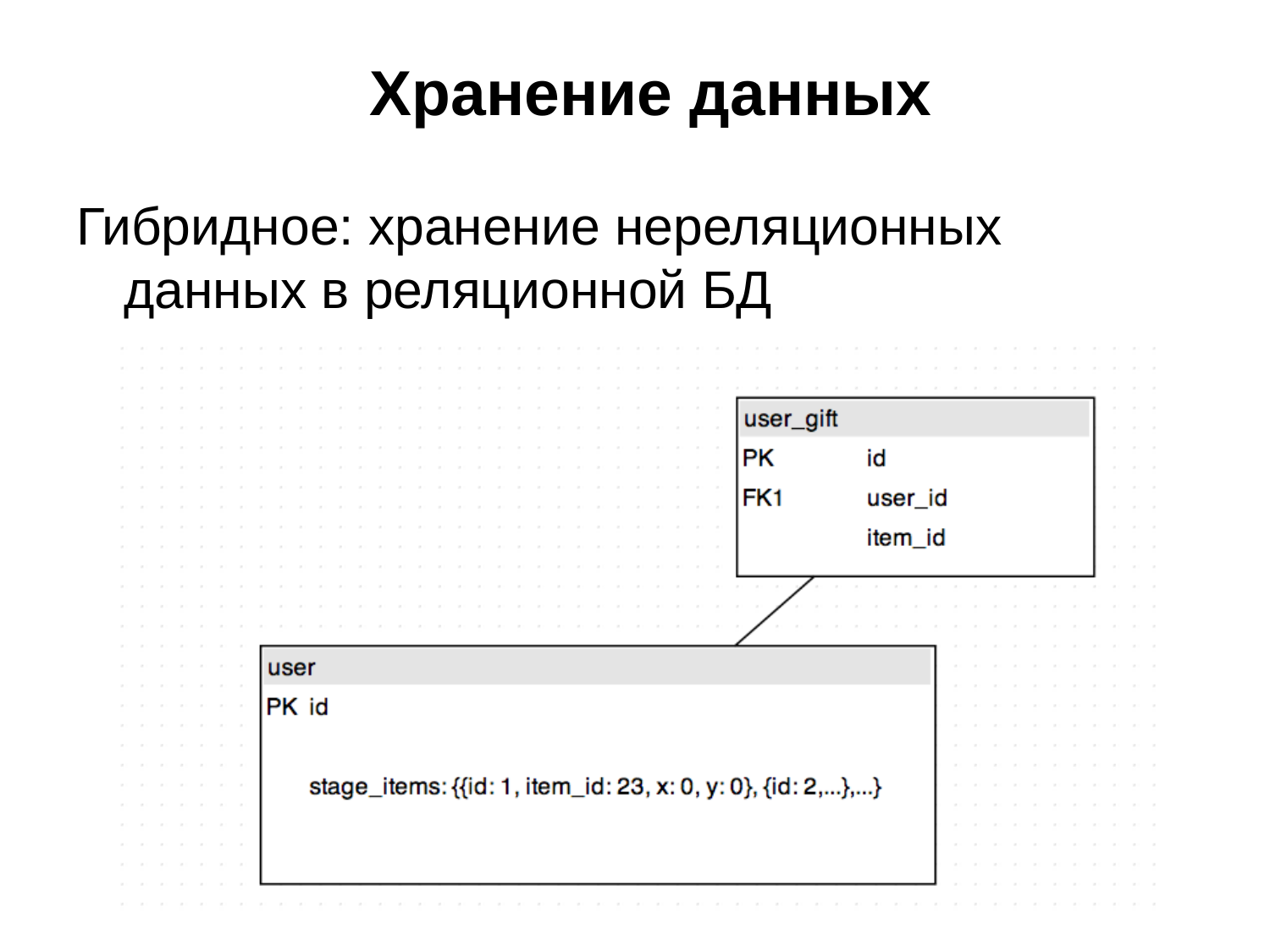

# Хранение данных
Гибридное: хранение нереляционных данных в реляционной БД